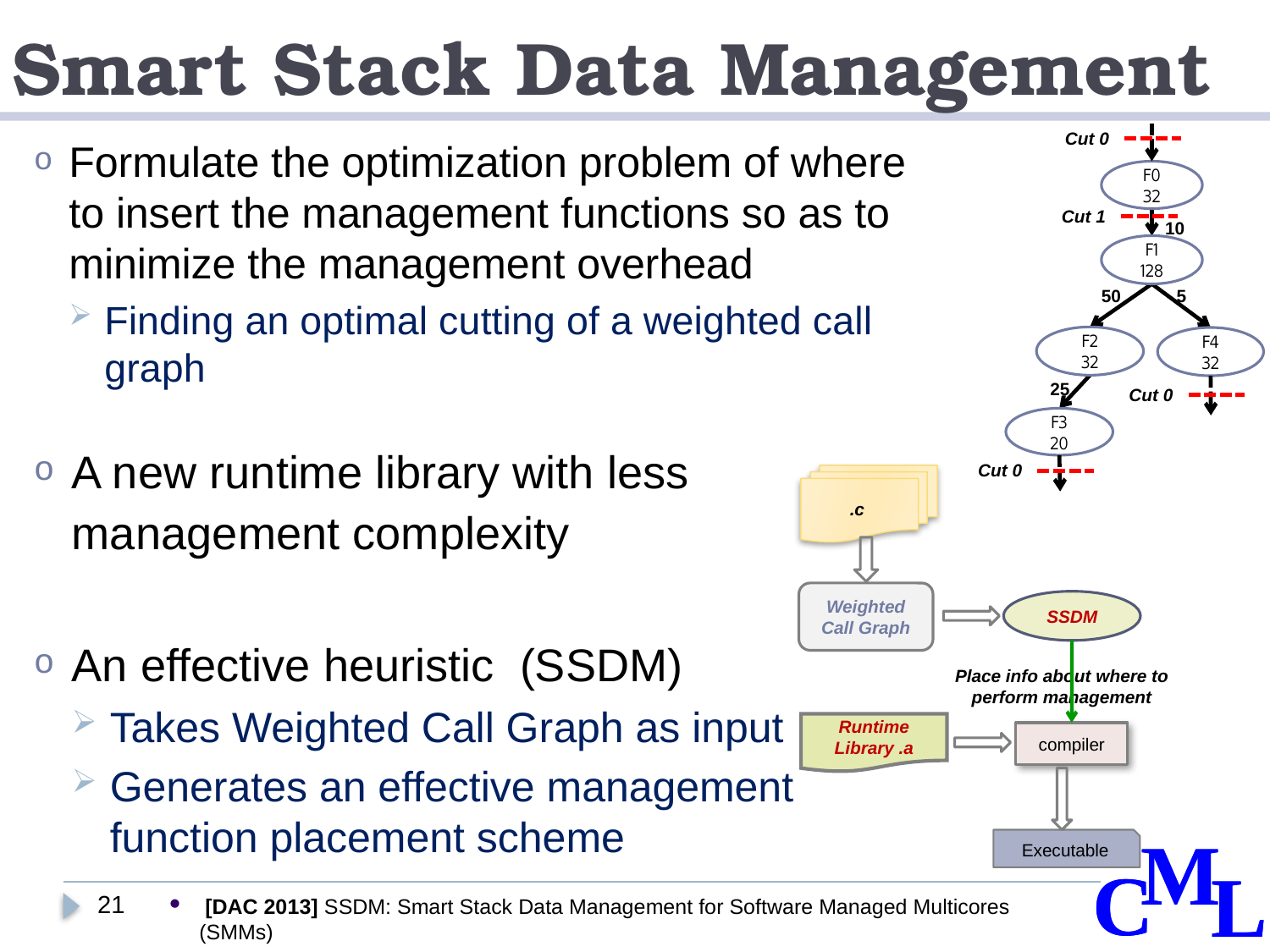

# Smart Stack Data Management
Cut 0
F0
32
Cut 1
10
F1
128
5
50
F2
32
F4
32
25
Cut 0
F3
20
Cut 0
Formulate the optimization problem of where to insert the management functions so as to minimize the management overhead
Finding an optimal cutting of a weighted call graph

A new runtime library with less management complexity

An effective heuristic  (SSDM)
Takes Weighted Call Graph as input
Generates an effective management function placement scheme

.c

Weighted Call Graph
SSDM

Place info about where to perform management
Runtime
Library .a
compiler

Executable

21
 [DAC 2013] SSDM: Smart Stack Data Management for Software Managed Multicores (SMMs)